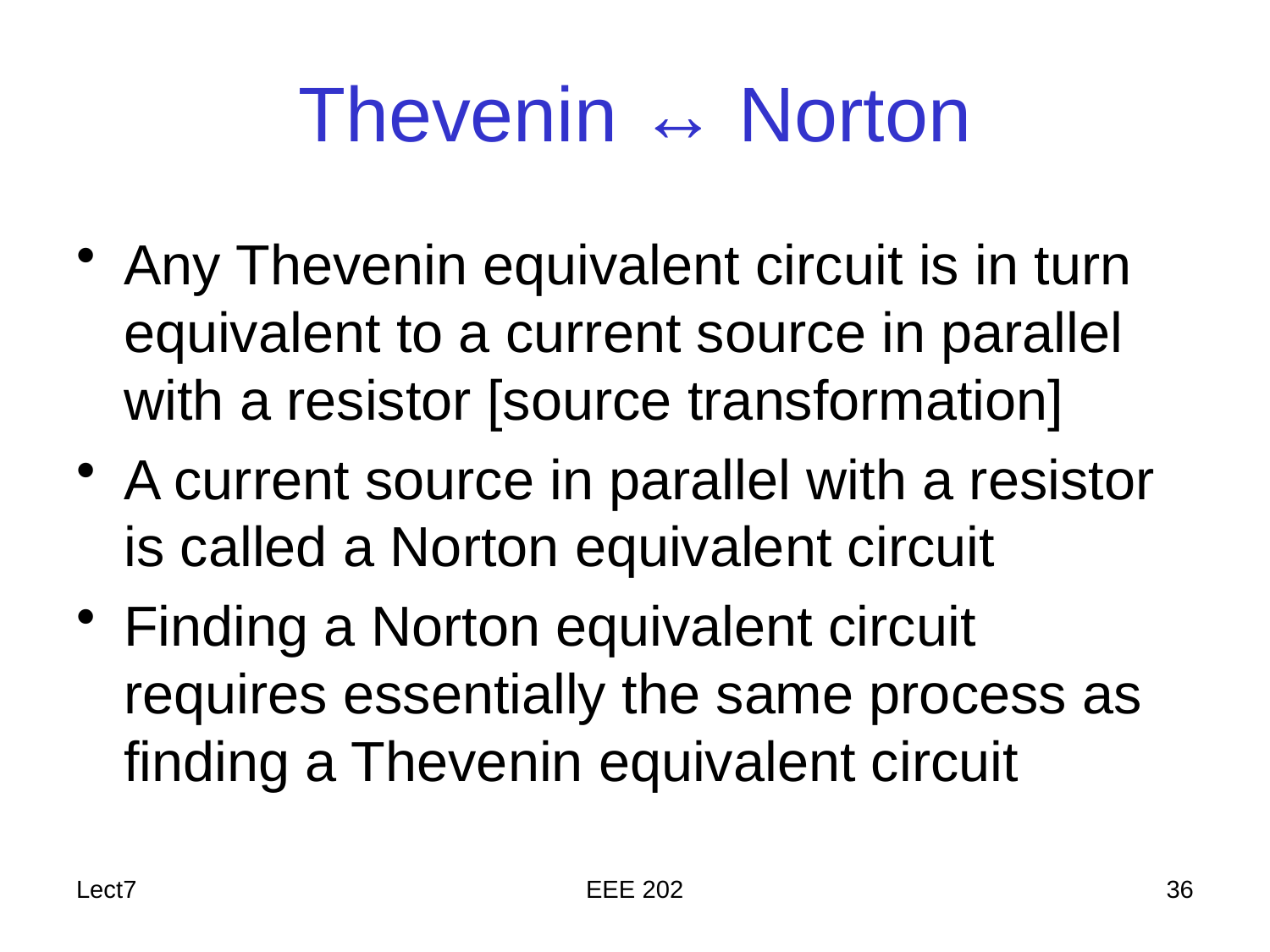

# Thevenin ↔ Norton
Any Thevenin equivalent circuit is in turn equivalent to a current source in parallel with a resistor [source transformation]
A current source in parallel with a resistor is called a Norton equivalent circuit
Finding a Norton equivalent circuit requires essentially the same process as finding a Thevenin equivalent circuit
Lect7
EEE 202
36